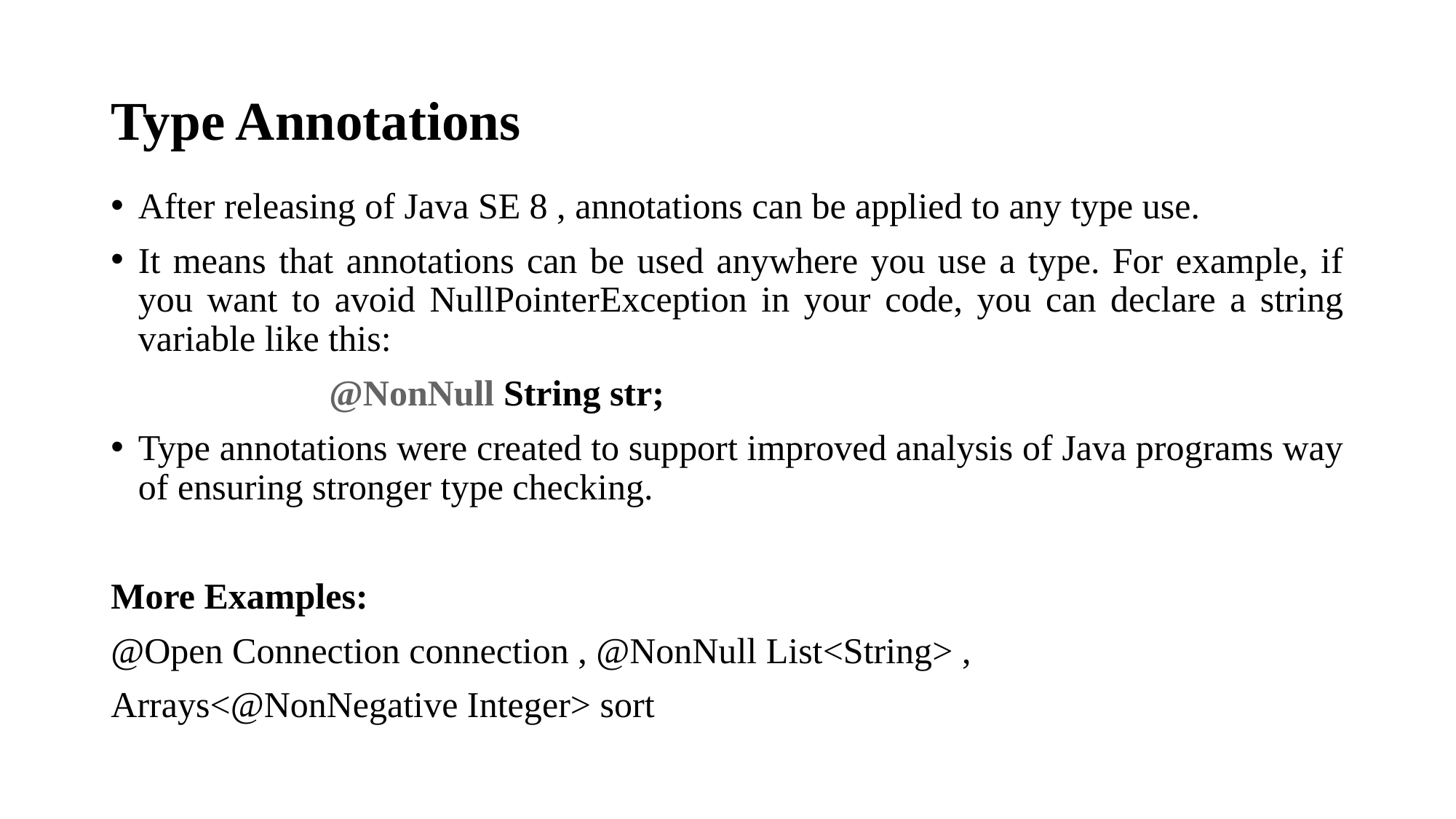

# Type Annotations
After releasing of Java SE 8 , annotations can be applied to any type use.
It means that annotations can be used anywhere you use a type. For example, if you want to avoid NullPointerException in your code, you can declare a string variable like this:
		@NonNull String str;
Type annotations were created to support improved analysis of Java programs way of ensuring stronger type checking.

More Examples:
@Open Connection connection , @NonNull List<String> ,
Arrays<@NonNegative Integer> sort